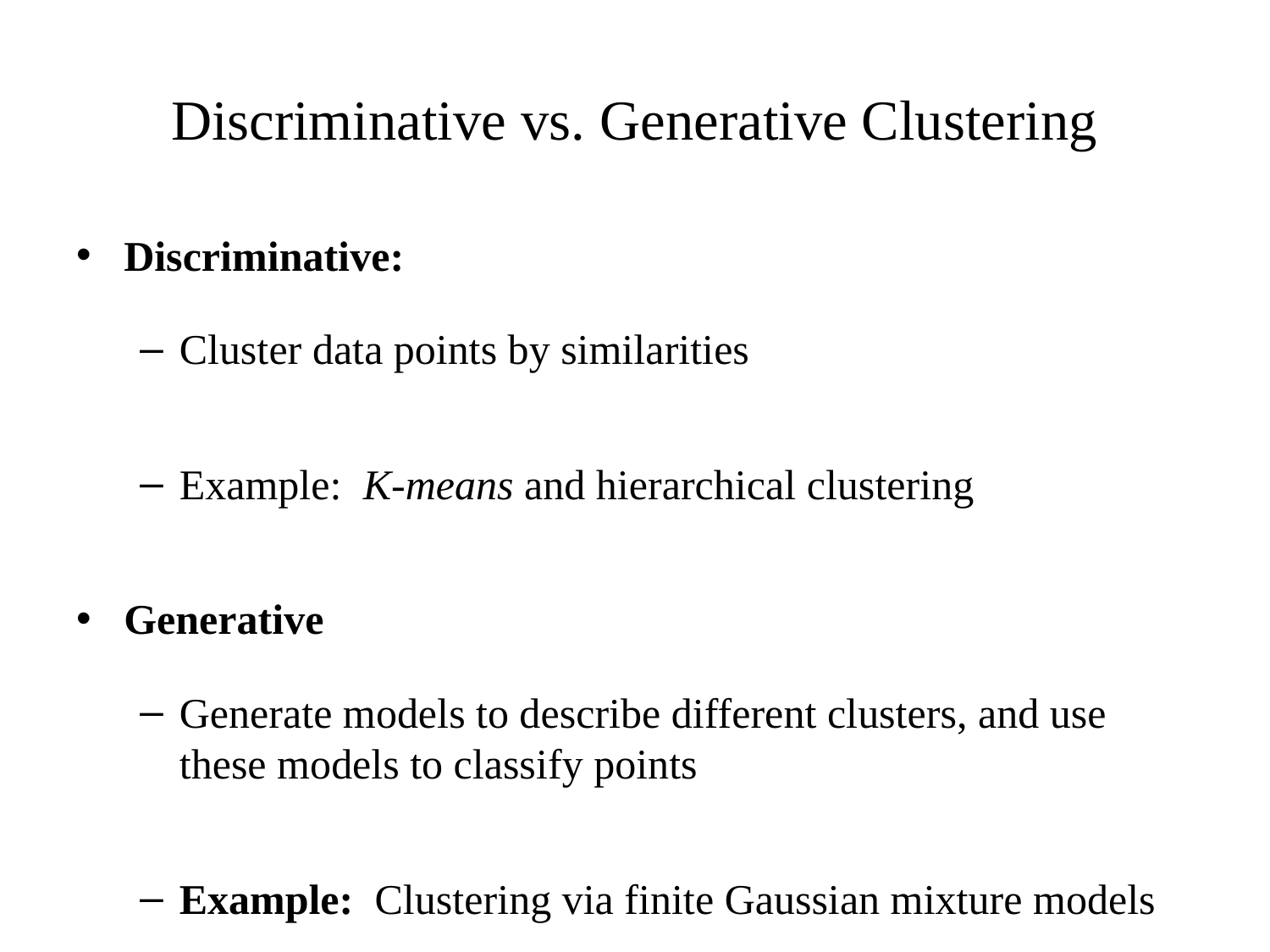

# Discriminative vs. Generative Clustering
Discriminative:

Cluster data points by similarities

Example:  K-means and hierarchical clustering

Generative

Generate models to describe different clusters, and use these models to classify points

Example:  Clustering via finite Gaussian mixture models